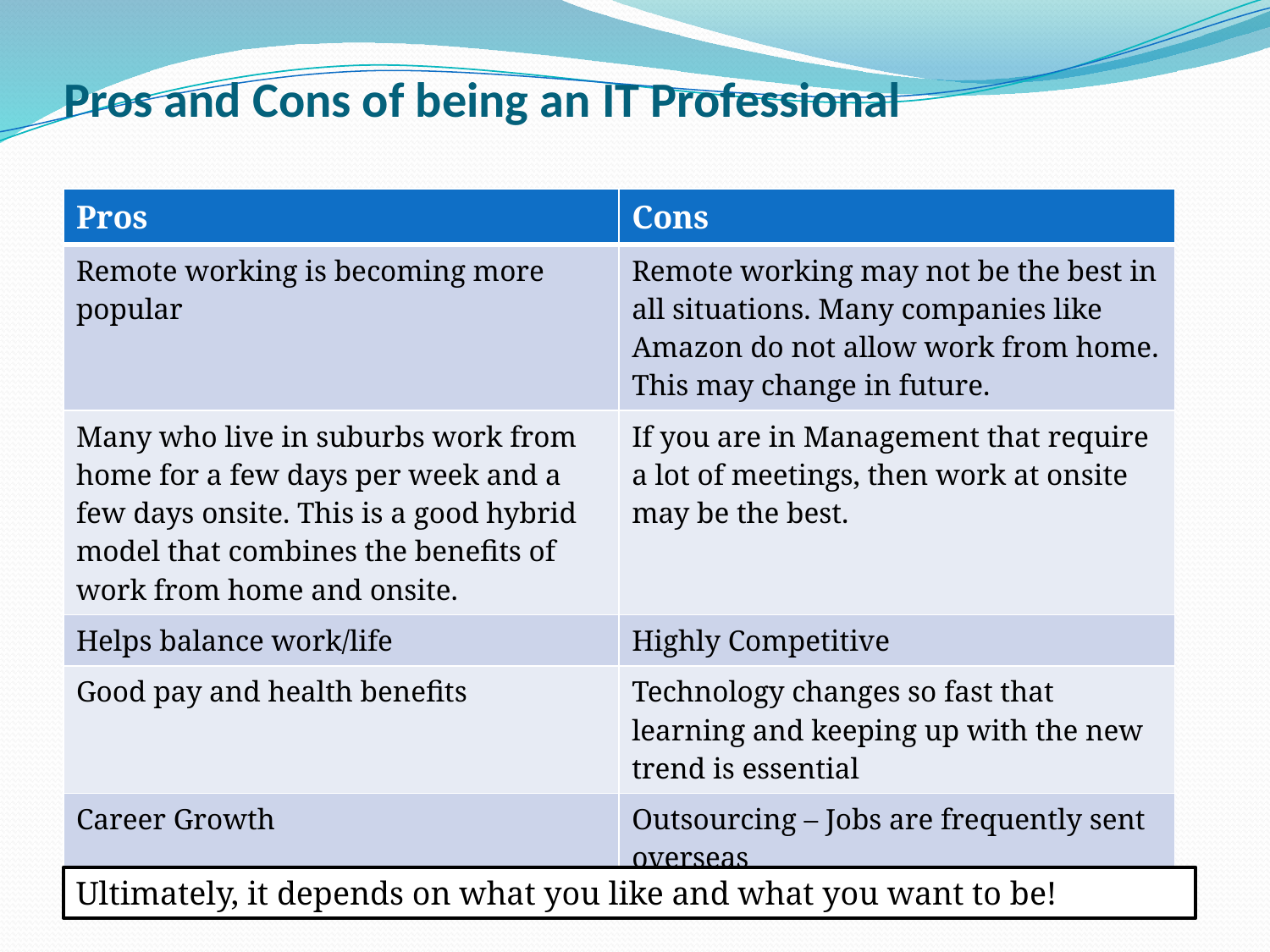

# Pros and Cons of being an IT Professional
| Pros | Cons |
| --- | --- |
| Remote working is becoming more popular | Remote working may not be the best in all situations. Many companies like Amazon do not allow work from home. This may change in future. |
| Many who live in suburbs work from home for a few days per week and a few days onsite. This is a good hybrid model that combines the benefits of work from home and onsite. | If you are in Management that require a lot of meetings, then work at onsite may be the best. |
| Helps balance work/life | Highly Competitive |
| Good pay and health benefits | Technology changes so fast that learning and keeping up with the new trend is essential |
| Career Growth | Outsourcing – Jobs are frequently sent overseas |
Ultimately, it depends on what you like and what you want to be!